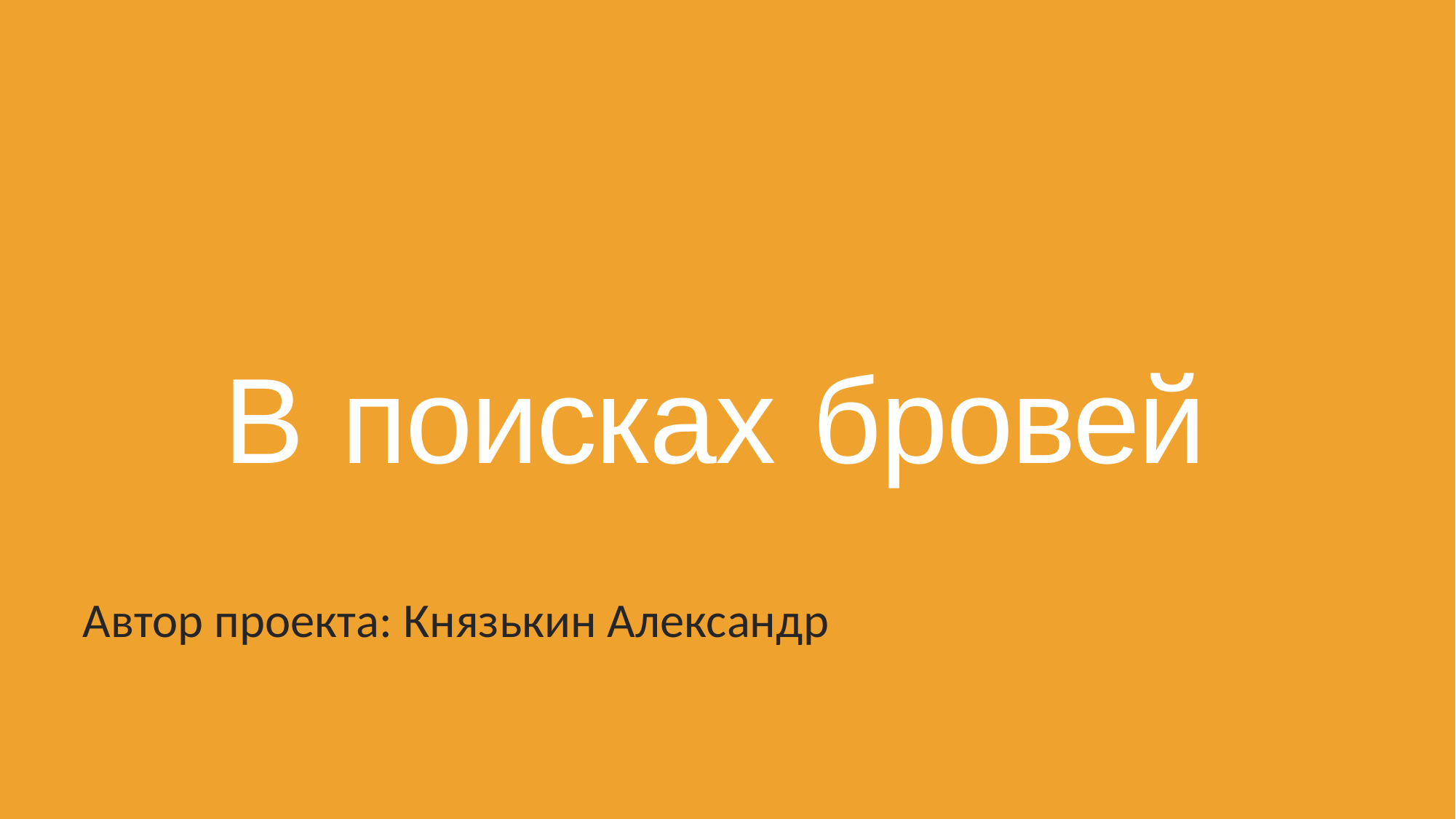

# В поисках бровей
Автор проекта: Князькин Александр